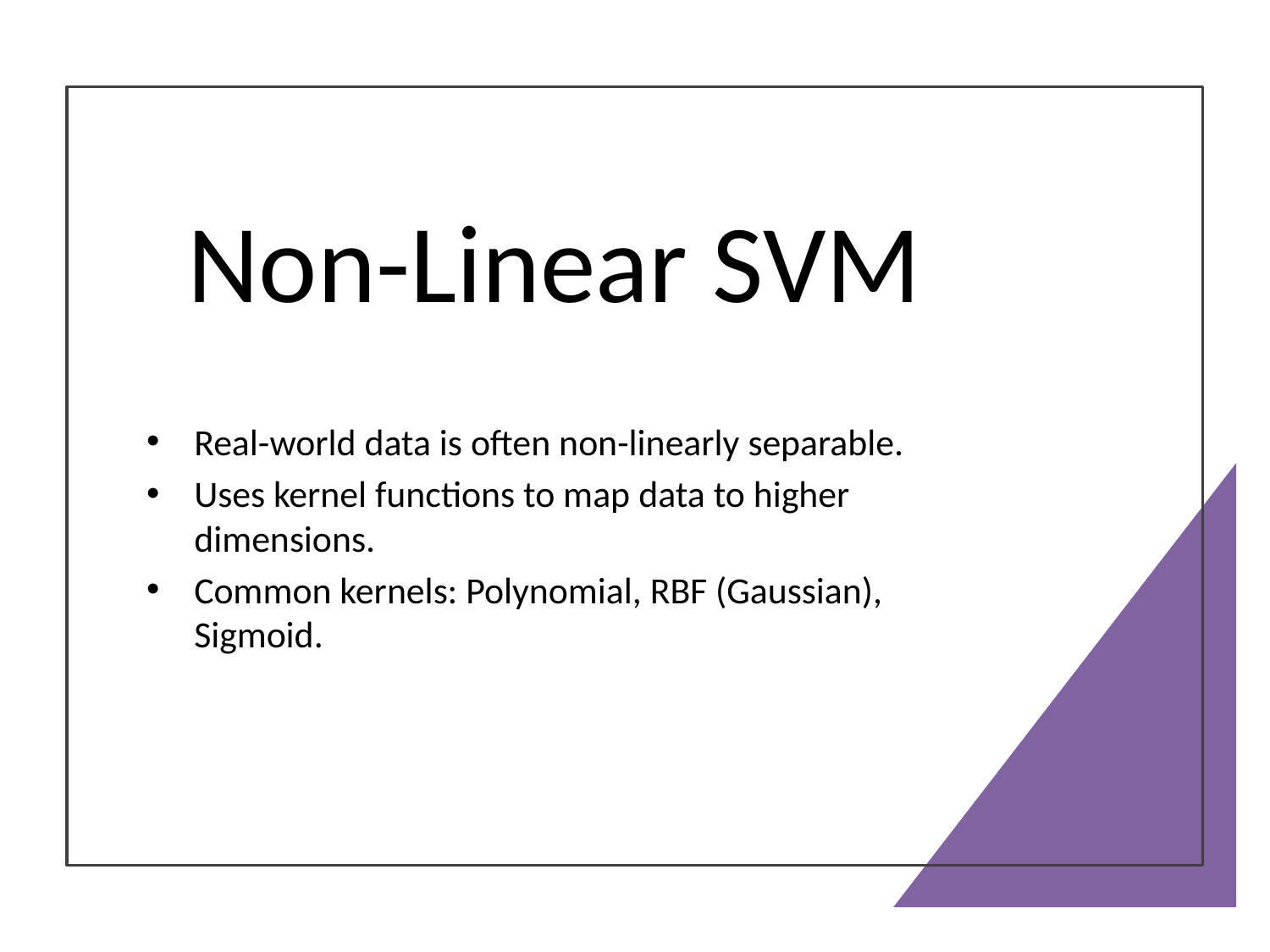

# Non-Linear SVM
Real-world data is often non-linearly separable.
Uses kernel functions to map data to higher dimensions.
Common kernels: Polynomial, RBF (Gaussian), Sigmoid.